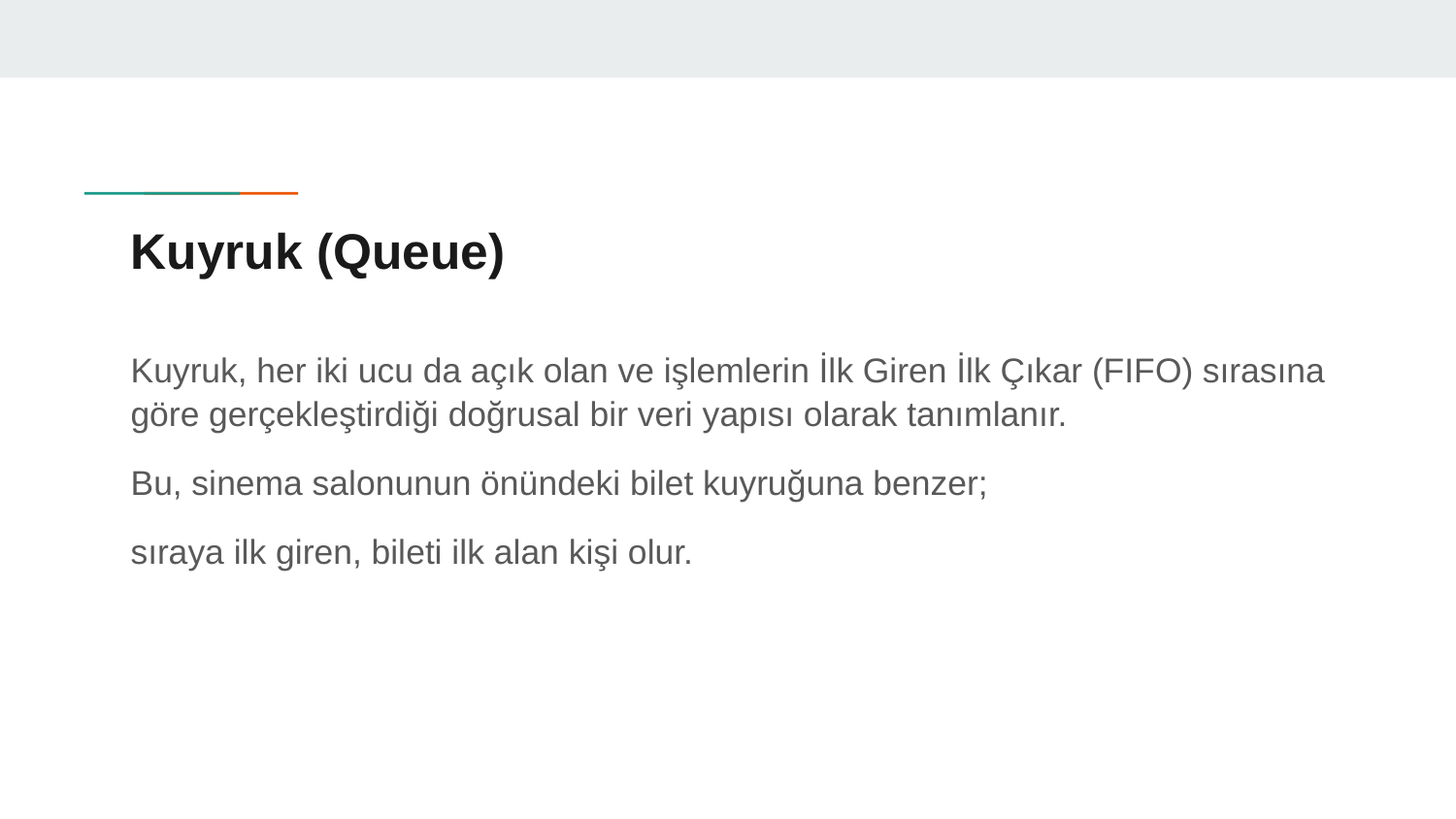

# Kuyruk (Queue)
Kuyruk, her iki ucu da açık olan ve işlemlerin İlk Giren İlk Çıkar (FIFO) sırasına göre gerçekleştirdiği doğrusal bir veri yapısı olarak tanımlanır.
Bu, sinema salonunun önündeki bilet kuyruğuna benzer;
sıraya ilk giren, bileti ilk alan kişi olur.